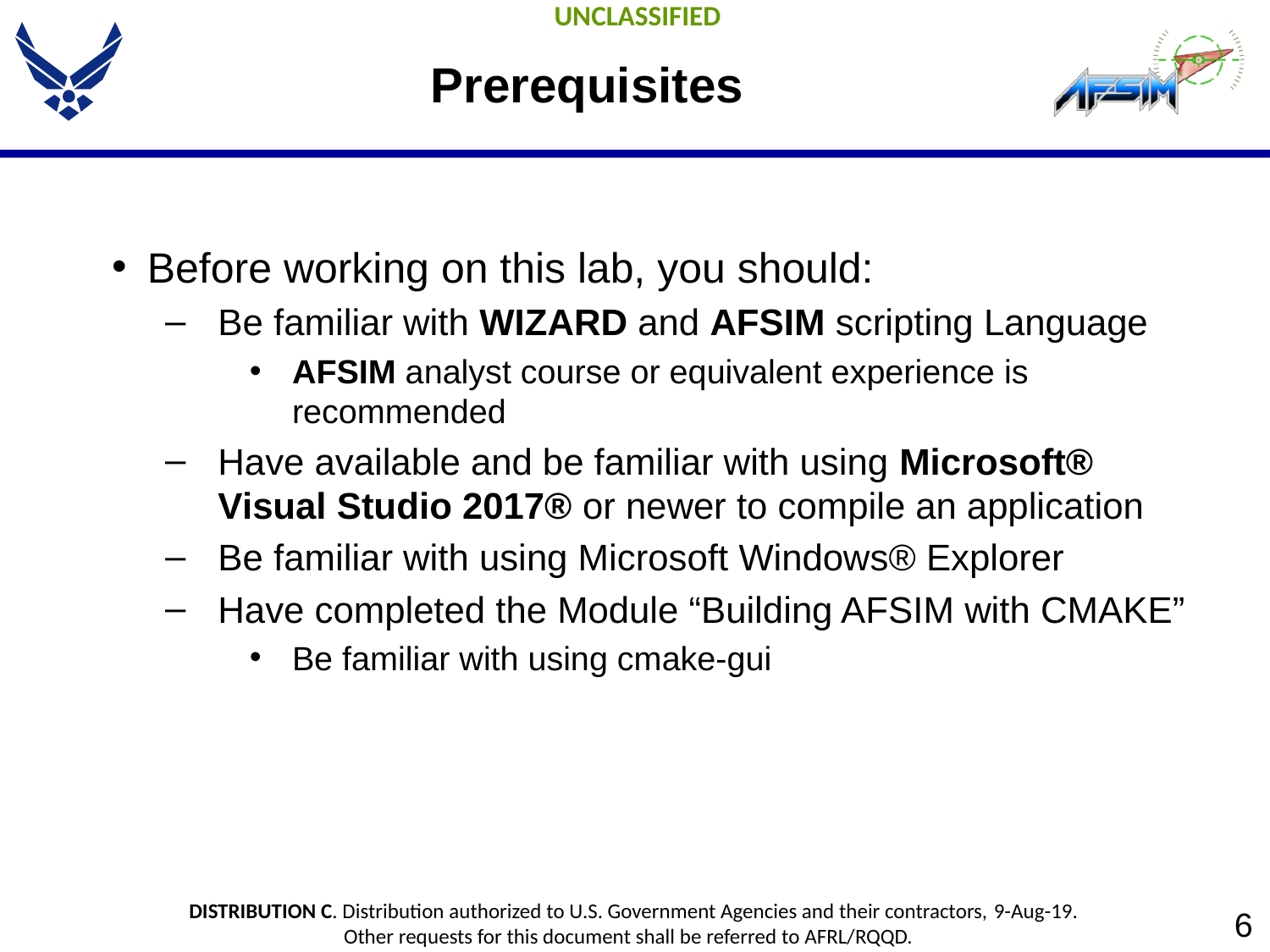

# Prerequisites
Before working on this lab, you should:
Be familiar with WIZARD and AFSIM scripting Language
AFSIM analyst course or equivalent experience is recommended
Have available and be familiar with using Microsoft® Visual Studio 2017® or newer to compile an application
Be familiar with using Microsoft Windows® Explorer
Have completed the Module “Building AFSIM with CMAKE”
Be familiar with using cmake-gui